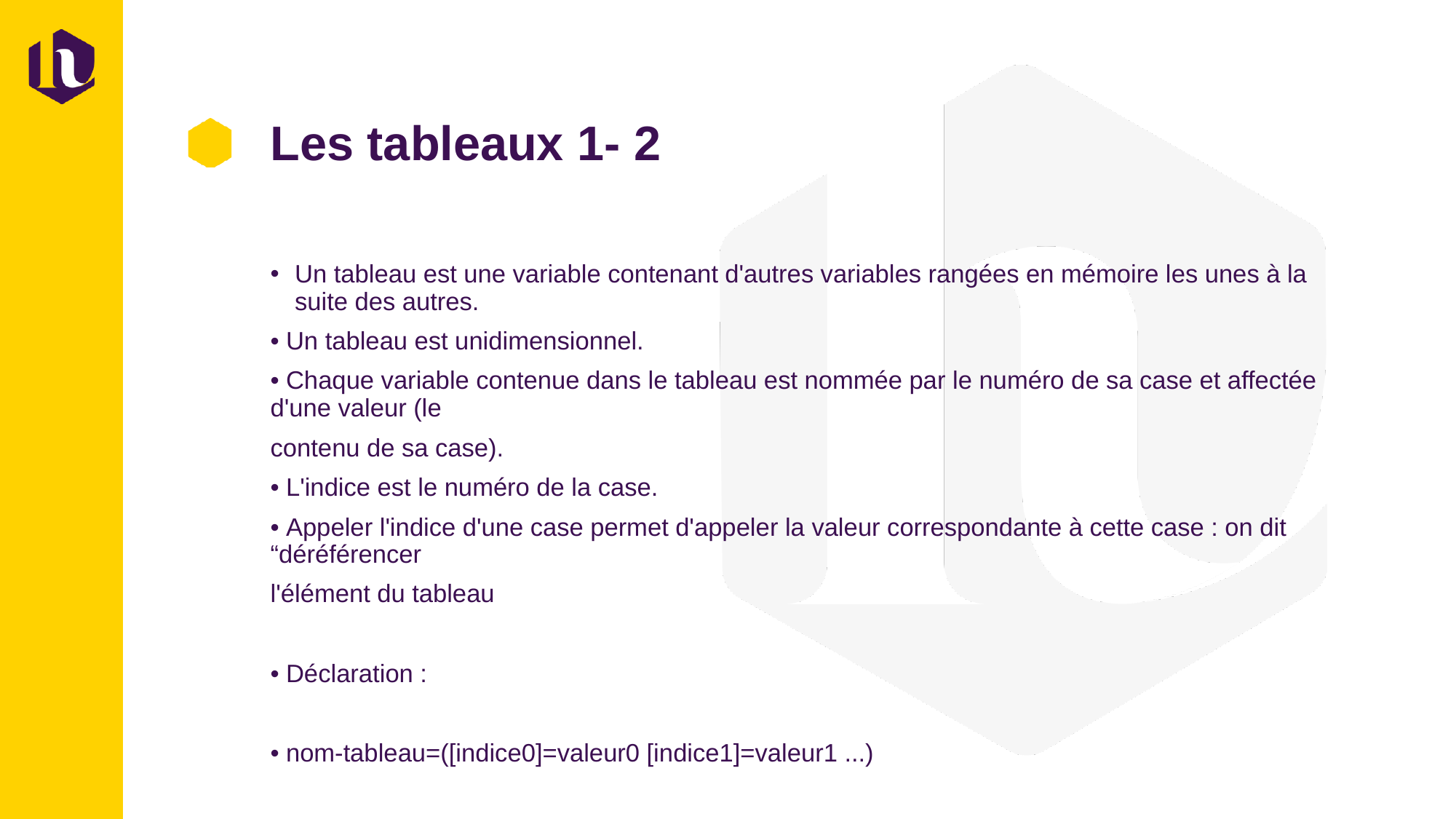

# Les tableaux 1- 2
Un tableau est une variable contenant d'autres variables rangées en mémoire les unes à la suite des autres.
• Un tableau est unidimensionnel.
• Chaque variable contenue dans le tableau est nommée par le numéro de sa case et affectée d'une valeur (le
contenu de sa case).
• L'indice est le numéro de la case.
• Appeler l'indice d'une case permet d'appeler la valeur correspondante à cette case : on dit “déréférencer
l'élément du tableau

• Déclaration :

• nom-tableau=([indice0]=valeur0 [indice1]=valeur1 ...)